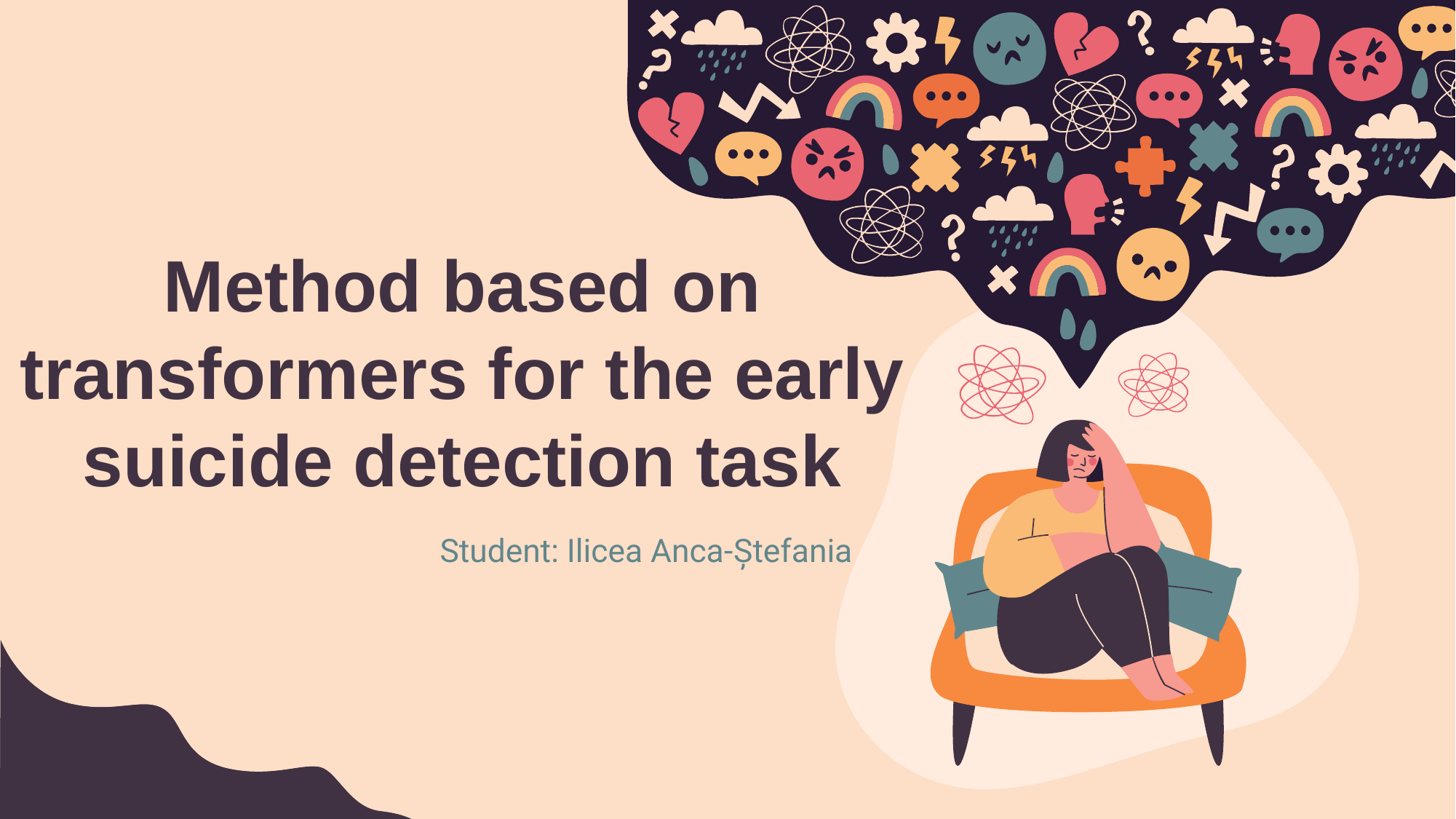

# Method based on transformers for the early suicide detection task
Student: Ilicea Anca-Ștefania